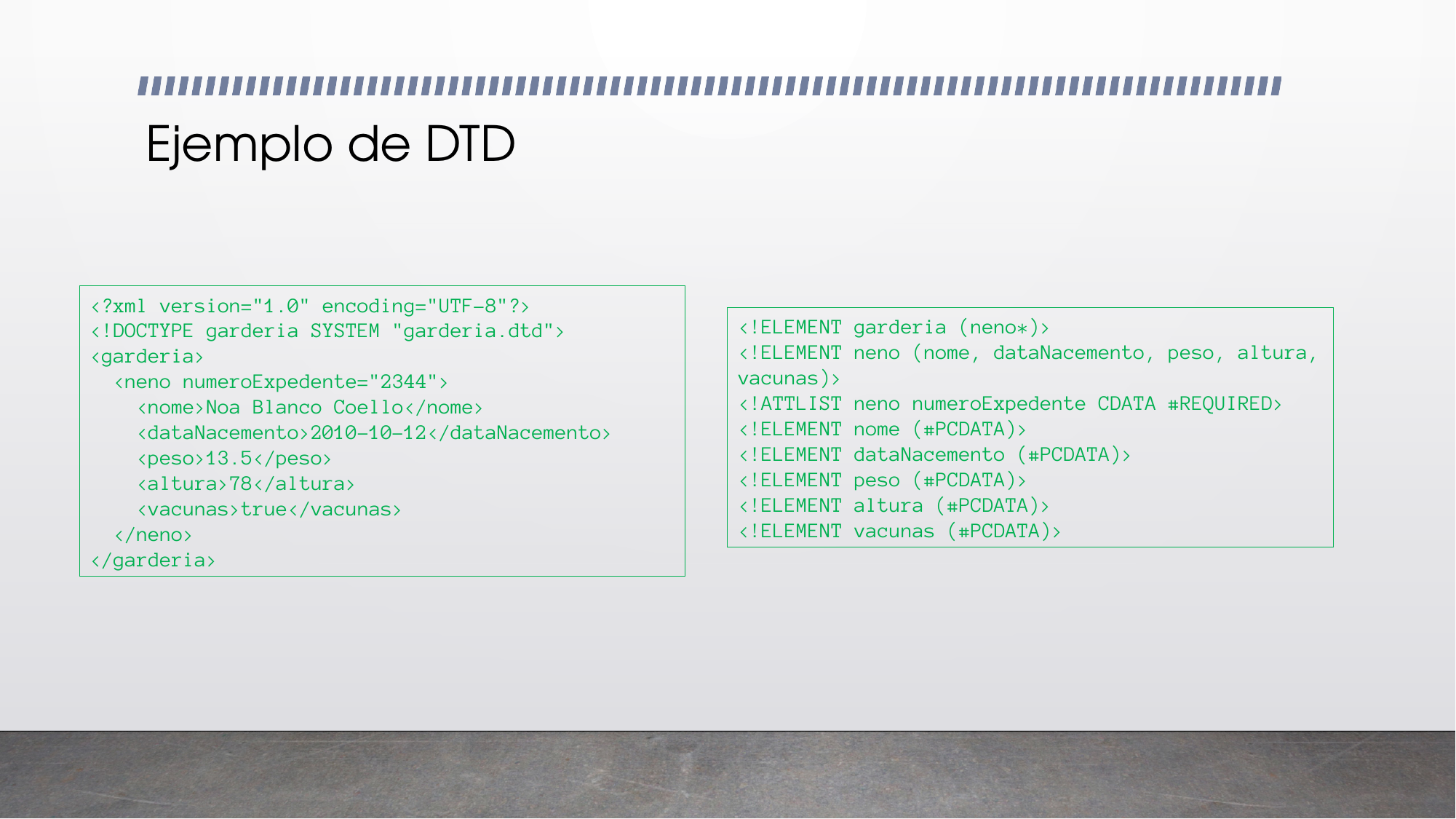

# Ejemplo de DTD
<?xml version="1.0" encoding="UTF-8"?>
<!DOCTYPE garderia SYSTEM "garderia.dtd">
<garderia>
  <neno numeroExpedente="2344">
    <nome>Noa Blanco Coello</nome>
    <dataNacemento>2010-10-12</dataNacemento>
    <peso>13.5</peso>
    <altura>78</altura>
    <vacunas>true</vacunas>
  </neno>
</garderia>
<!ELEMENT garderia (neno*)>
<!ELEMENT neno (nome, dataNacemento, peso, altura, vacunas)>
<!ATTLIST neno numeroExpedente CDATA #REQUIRED>
<!ELEMENT nome (#PCDATA)>
<!ELEMENT dataNacemento (#PCDATA)>
<!ELEMENT peso (#PCDATA)>
<!ELEMENT altura (#PCDATA)>
<!ELEMENT vacunas (#PCDATA)>